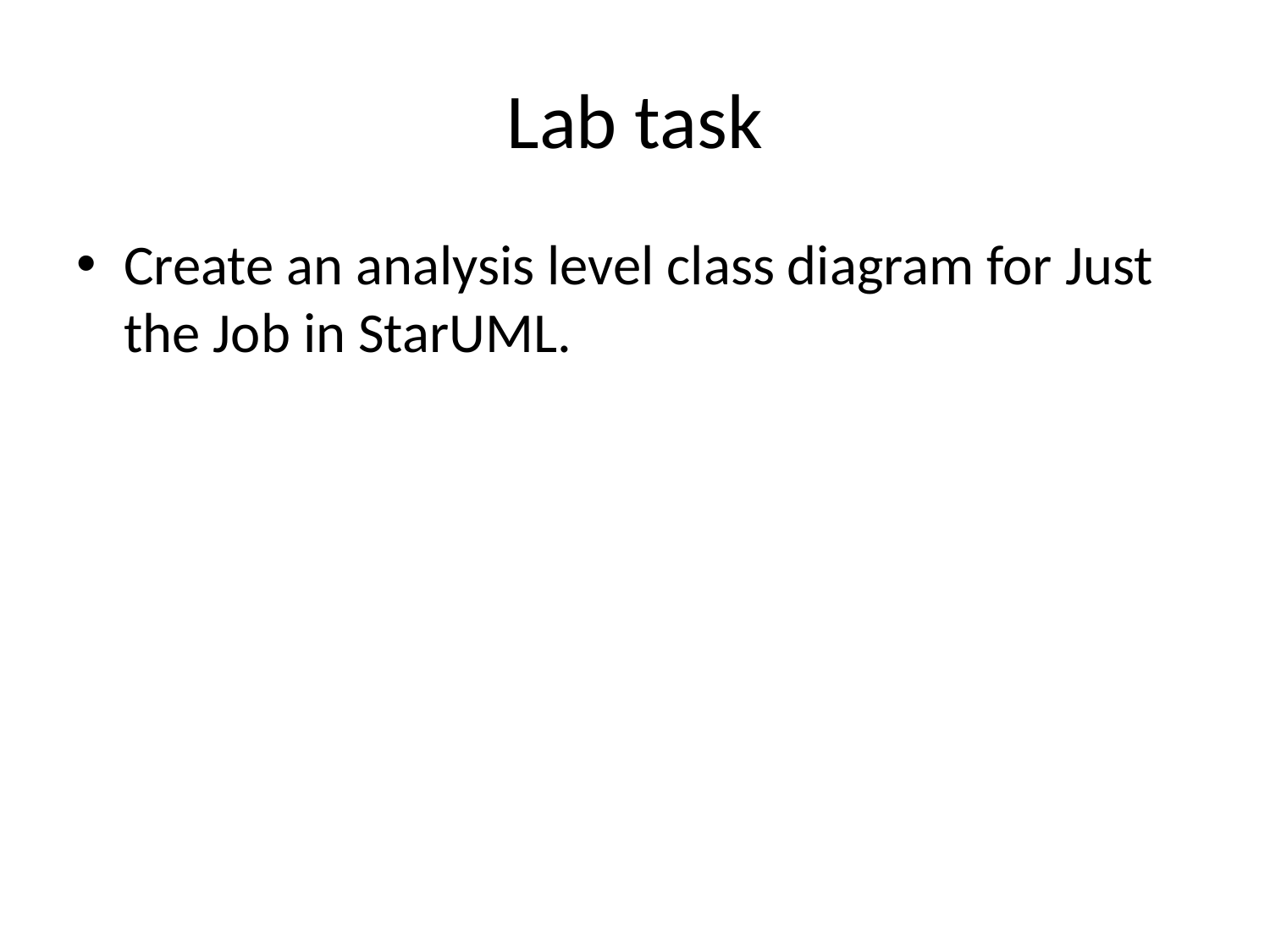

# Lab task
Create an analysis level class diagram for Just the Job in StarUML.